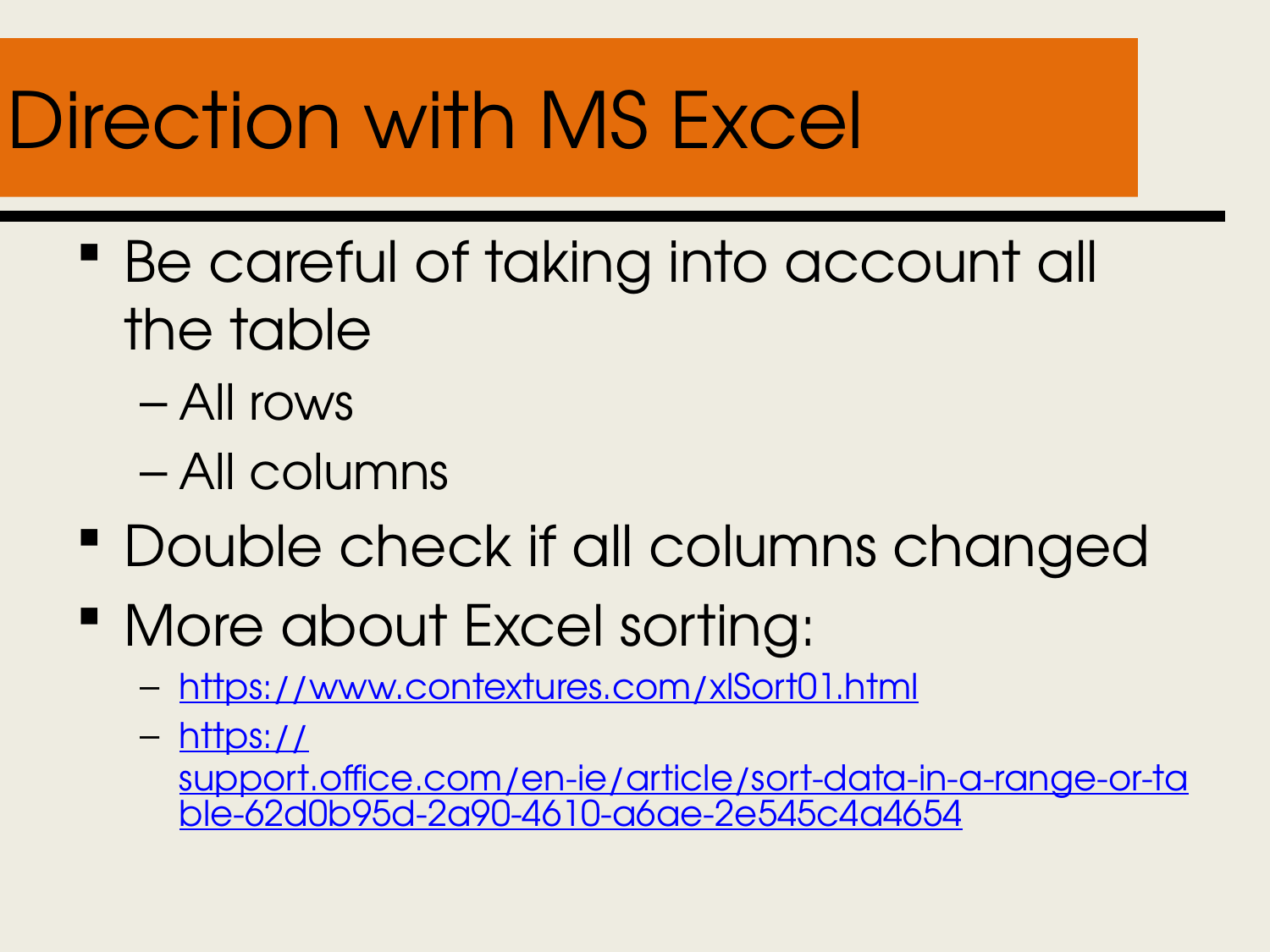

# Direction with MS Excel
Be careful of taking into account all the table
All rows
All columns
Double check if all columns changed
More about Excel sorting:
https://www.contextures.com/xlSort01.html
https://support.office.com/en-ie/article/sort-data-in-a-range-or-table-62d0b95d-2a90-4610-a6ae-2e545c4a4654